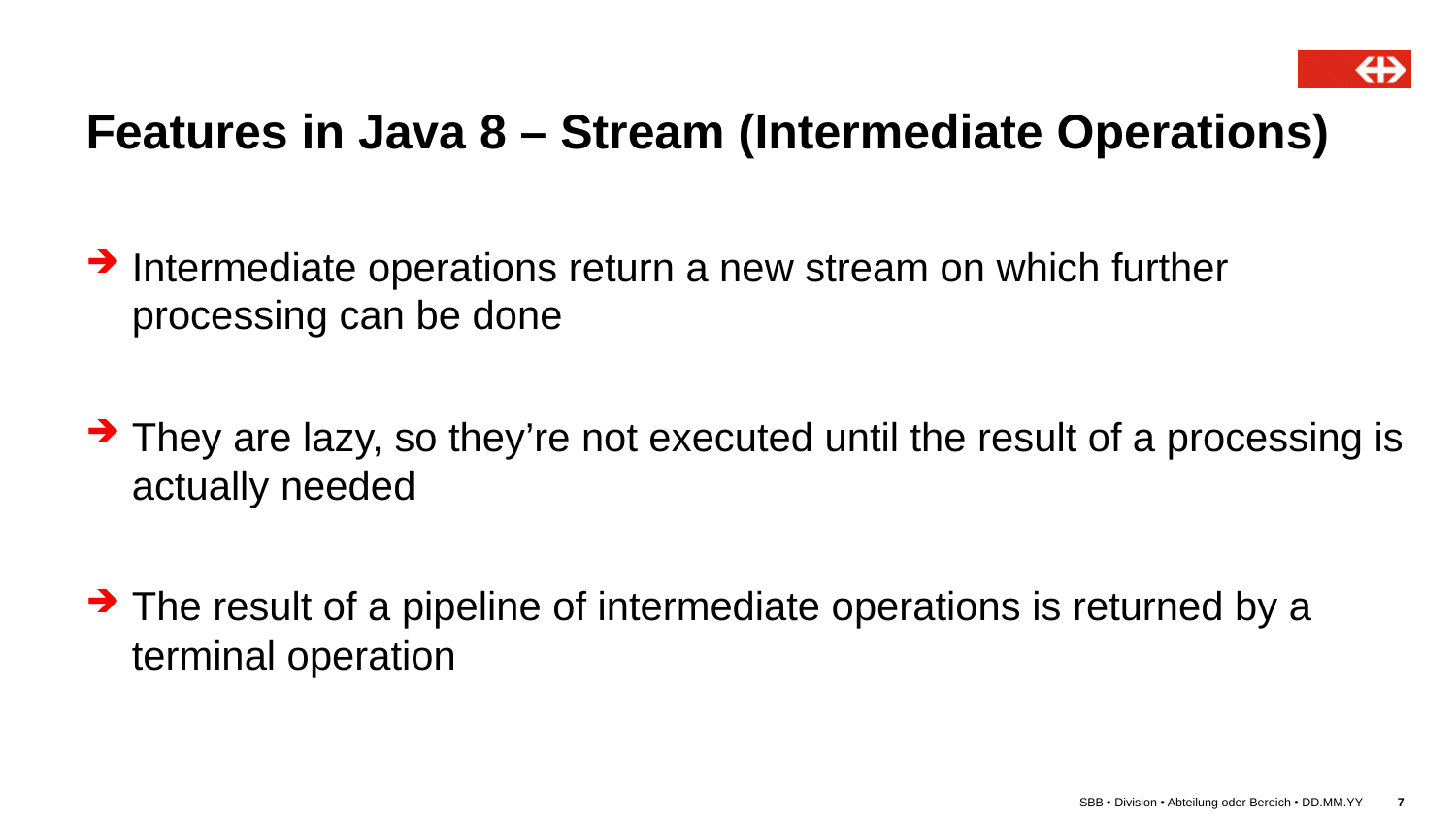

# Features in Java 8 – Stream (Intermediate Operations)

Intermediate operations return a new stream on which further processing can be done

They are lazy, so they’re not executed until the result of a processing is actually needed

The result of a pipeline of intermediate operations is returned by a terminal operation
SBB • Division • Abteilung oder Bereich • DD.MM.YY
7